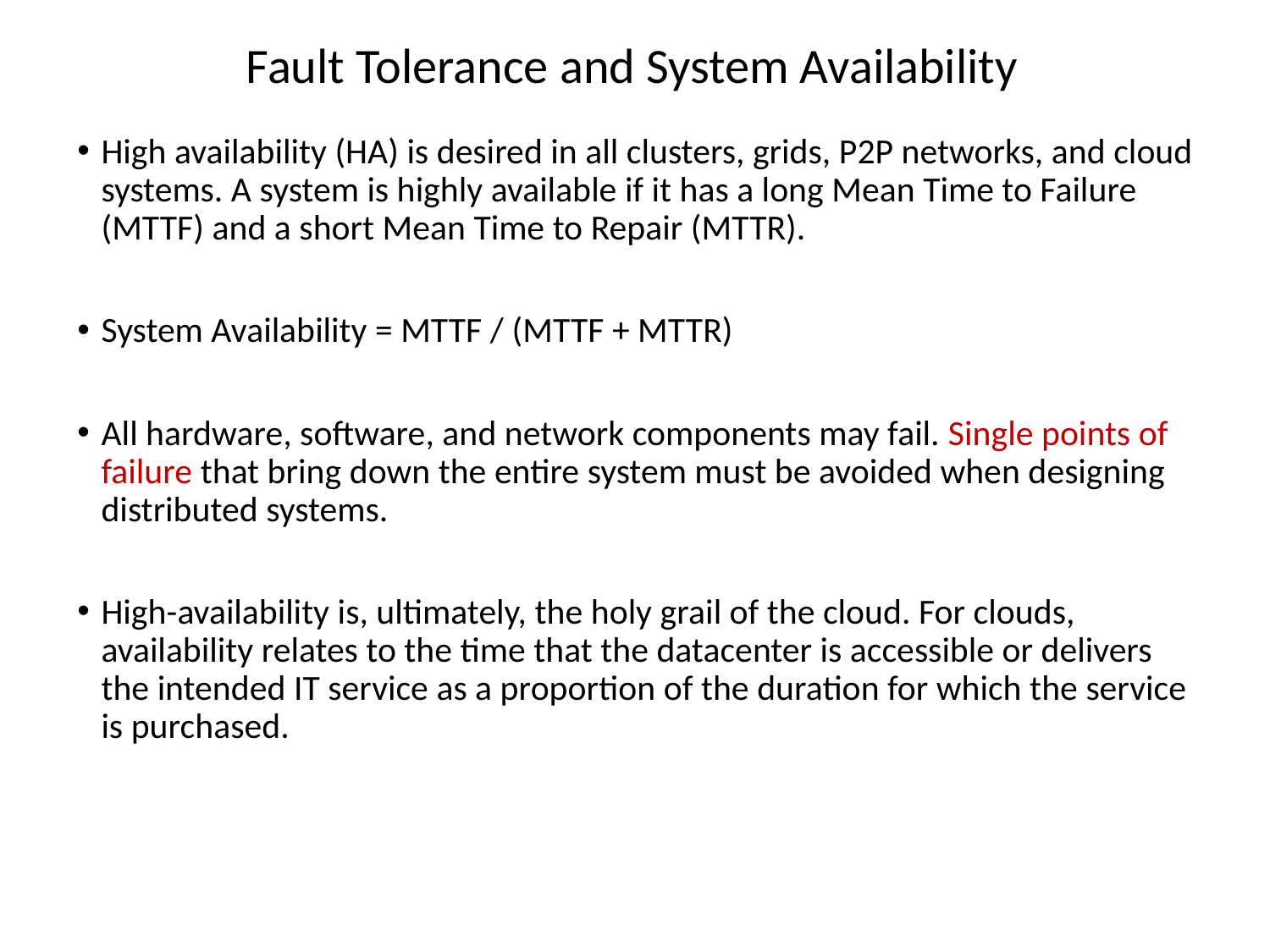

# Fault Tolerance and System Availability
High availability (HA) is desired in all clusters, grids, P2P networks, and cloud systems. A system is highly available if it has a long Mean Time to Failure (MTTF) and a short Mean Time to Repair (MTTR).

System Availability = MTTF / (MTTF + MTTR)

All hardware, software, and network components may fail. Single points of failure that bring down the entire system must be avoided when designing distributed systems.

High-availability is, ultimately, the holy grail of the cloud. For clouds, availability relates to the time that the datacenter is accessible or delivers the intended IT service as a proportion of the duration for which the service is purchased.